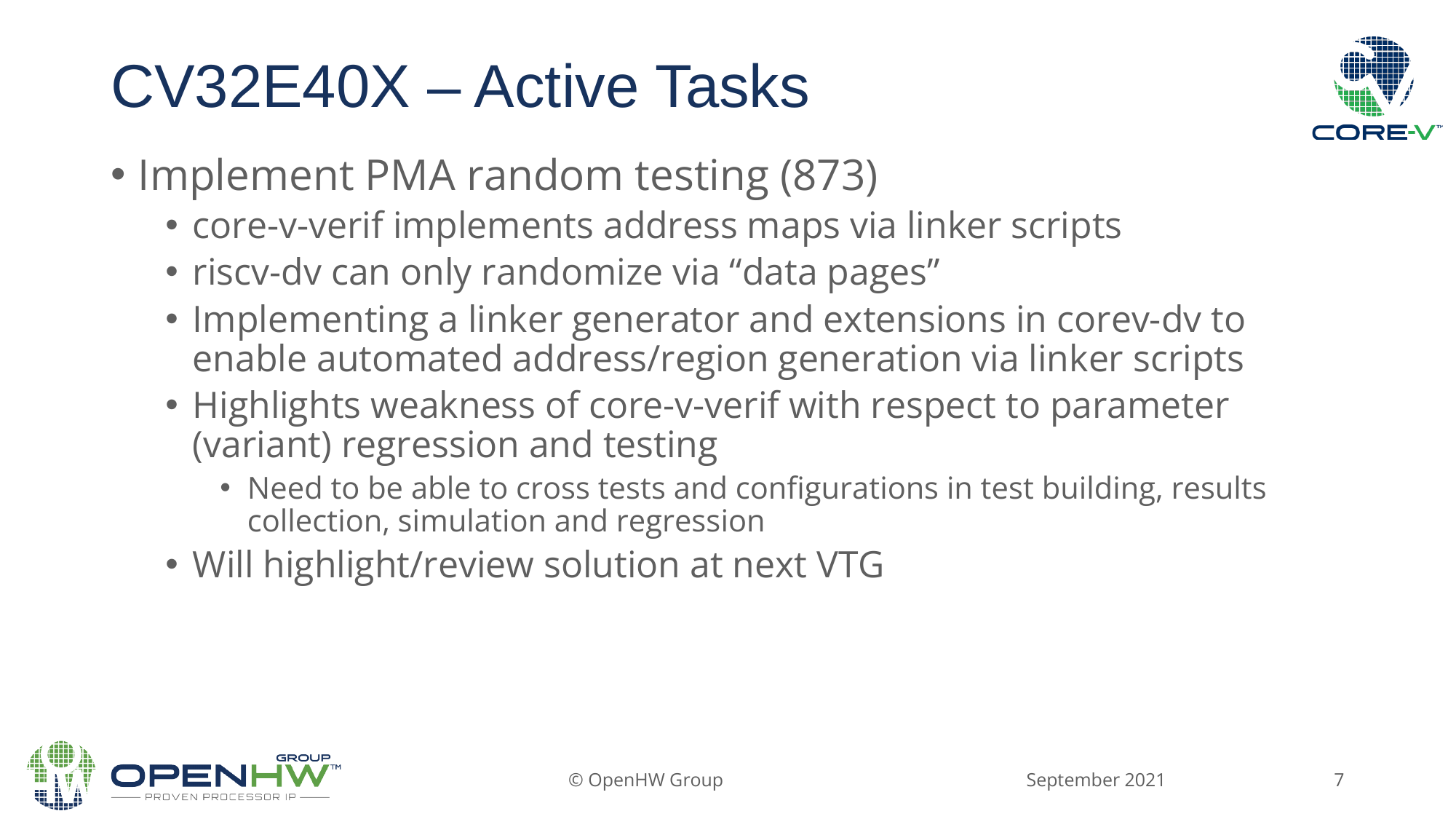

# CV32E40X – Active Tasks
Implement PMA random testing (873)
core-v-verif implements address maps via linker scripts
riscv-dv can only randomize via “data pages”
Implementing a linker generator and extensions in corev-dv to enable automated address/region generation via linker scripts
Highlights weakness of core-v-verif with respect to parameter (variant) regression and testing
Need to be able to cross tests and configurations in test building, results collection, simulation and regression
Will highlight/review solution at next VTG

September 2021
© OpenHW Group
7